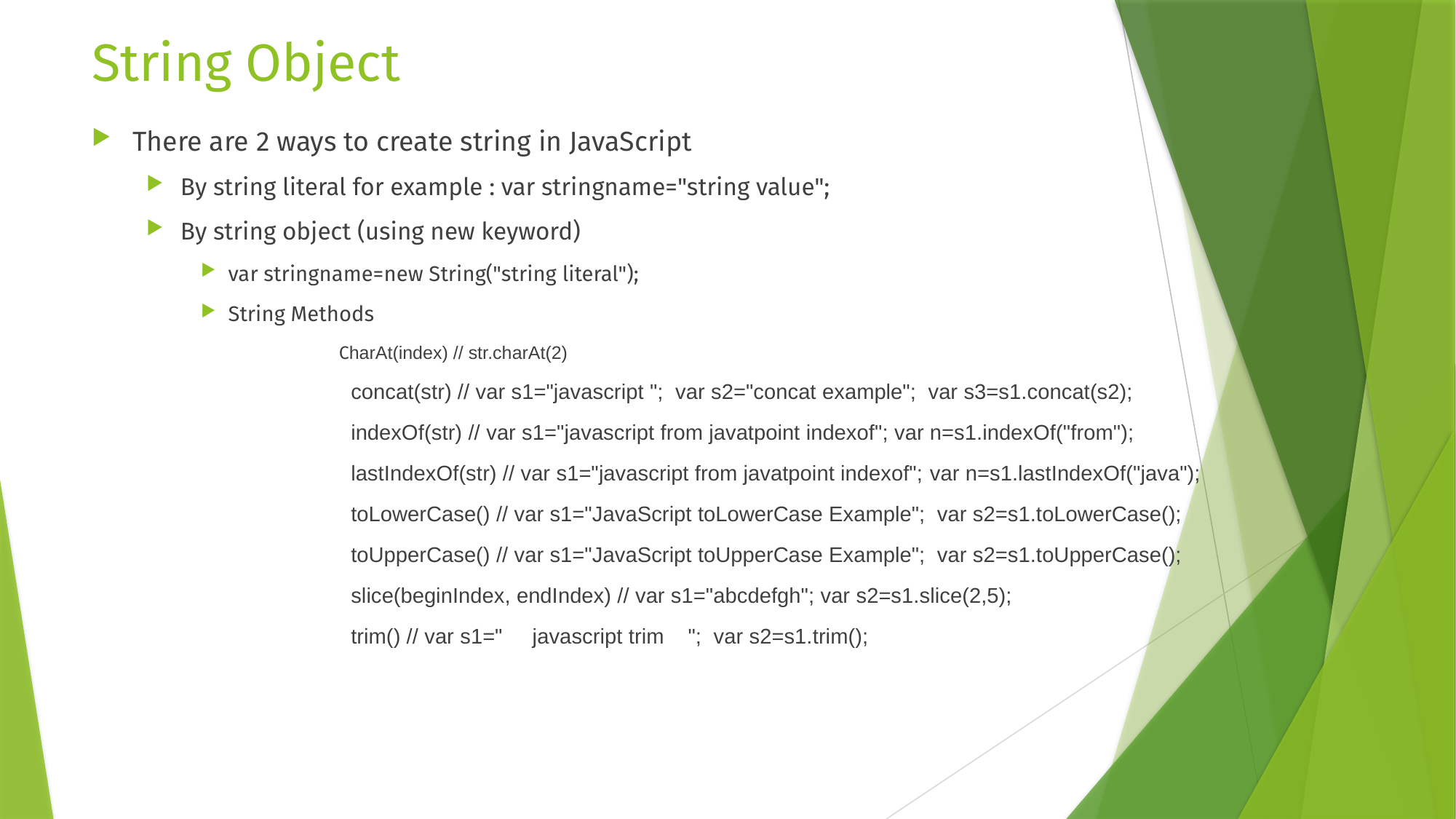

# String Object
There are 2 ways to create string in JavaScript
By string literal for example : var stringname="string value";
By string object (using new keyword)
var stringname=new String("string literal");
String Methods
                 CharAt(index) // str.charAt(2)
concat(str) // var s1="javascript ";  var s2="concat example";  var s3=s1.concat(s2);
indexOf(str) // var s1="javascript from javatpoint indexof"; var n=s1.indexOf("from");
lastIndexOf(str) // var s1="javascript from javatpoint indexof"; var n=s1.lastIndexOf("java");
toLowerCase() // var s1="JavaScript toLowerCase Example";  var s2=s1.toLowerCase();
toUpperCase() // var s1="JavaScript toUpperCase Example";  var s2=s1.toUpperCase();
slice(beginIndex, endIndex) // var s1="abcdefgh"; var s2=s1.slice(2,5);
trim() // var s1="     javascript trim    ";  var s2=s1.trim();